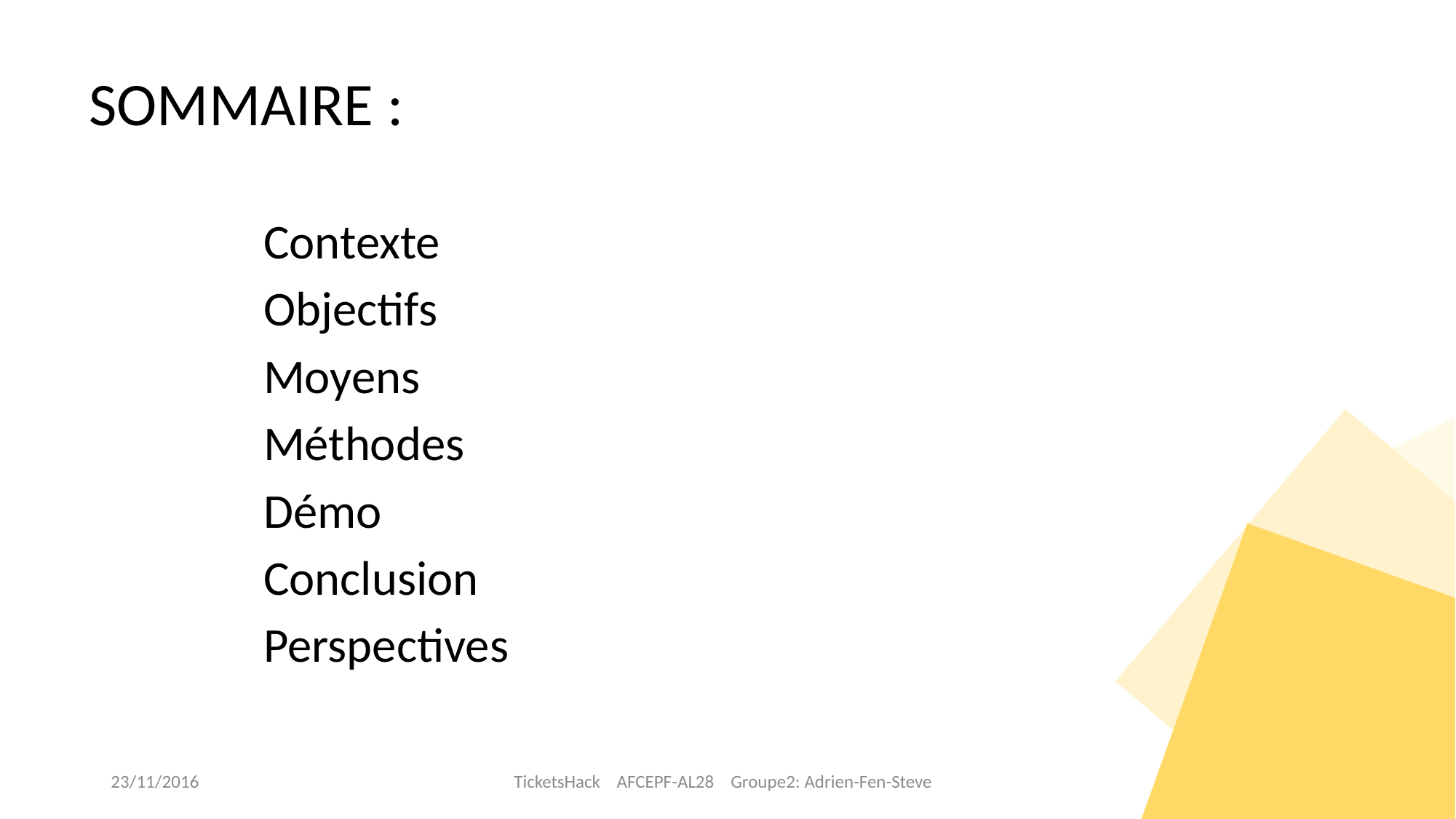

SOMMAIRE :
Contexte
Objectifs
Moyens
Méthodes
Démo
Conclusion
Perspectives

23/11/2016
TicketsHack    AFCEPF-AL28    Groupe2: Adrien-Fen-Steve
2